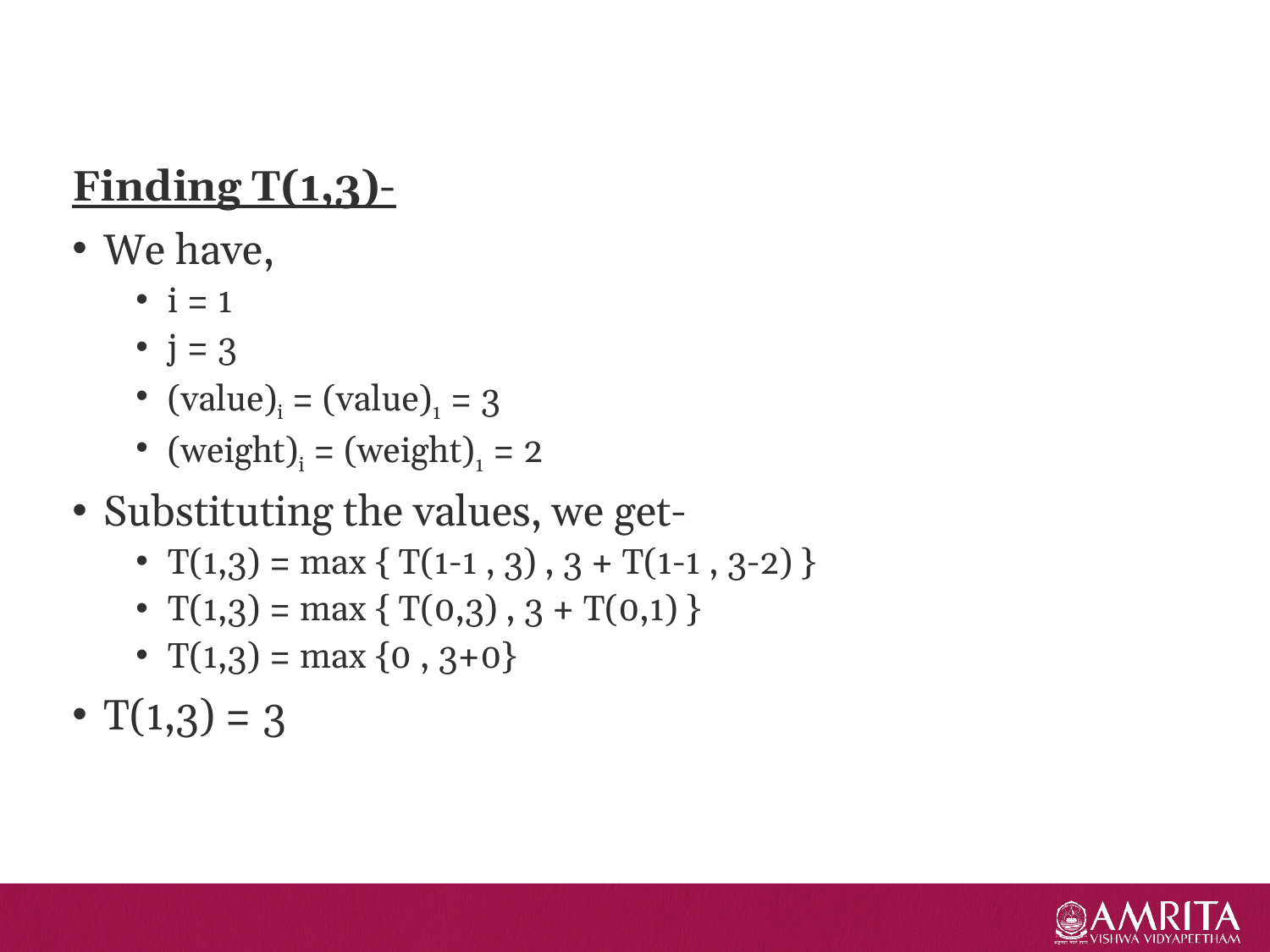

#
Finding T(1,3)-
We have,
i = 1
j = 3
(value)i = (value)1 = 3
(weight)i = (weight)1 = 2
Substituting the values, we get-
T(1,3) = max { T(1-1 , 3) , 3 + T(1-1 , 3-2) }
T(1,3) = max { T(0,3) , 3 + T(0,1) }
T(1,3) = max {0 , 3+0}
T(1,3) = 3